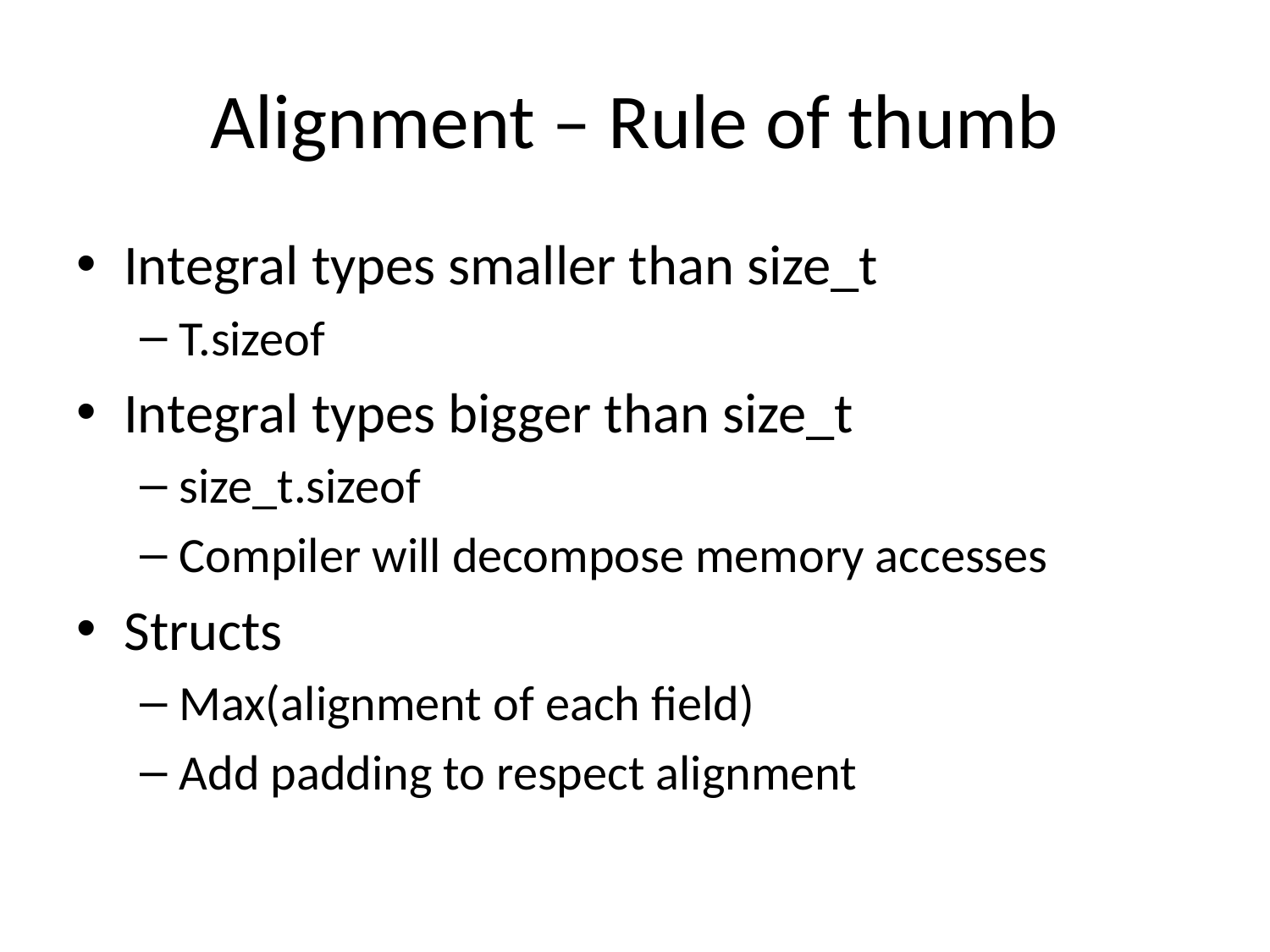

# Alignment – Rule of thumb
Integral types smaller than size_t
T.sizeof
Integral types bigger than size_t
size_t.sizeof
Compiler will decompose memory accesses
Structs
Max(alignment of each field)
Add padding to respect alignment